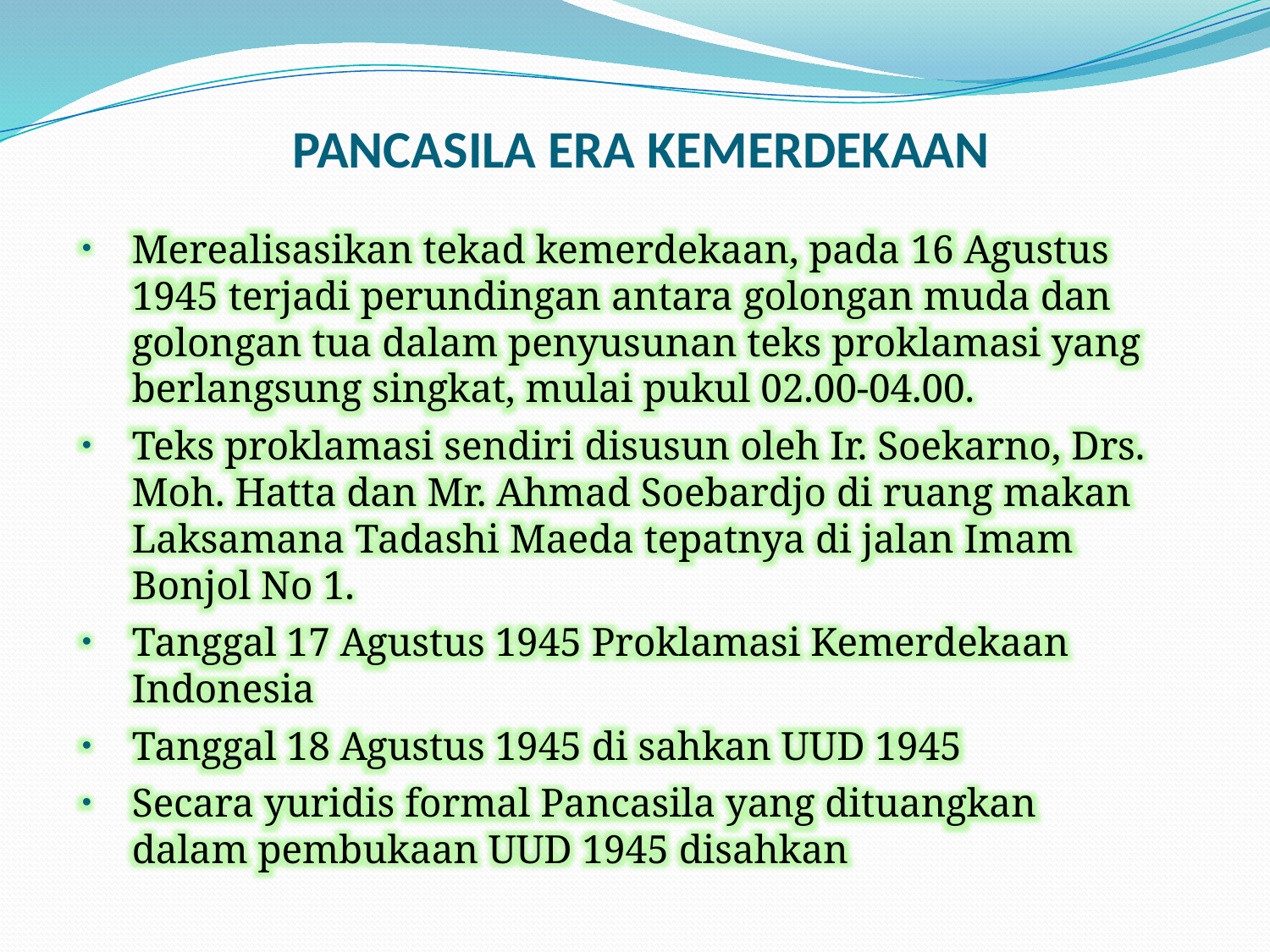

# PANCASILA ERA KEMERDEKAAN
Merealisasikan tekad kemerdekaan, pada 16 Agustus 1945 terjadi perundingan antara golongan muda dan golongan tua dalam penyusunan teks proklamasi yang berlangsung singkat, mulai pukul 02.00-04.00.
Teks proklamasi sendiri disusun oleh Ir. Soekarno, Drs. Moh. Hatta dan Mr. Ahmad Soebardjo di ruang makan Laksamana Tadashi Maeda tepatnya di jalan Imam Bonjol No 1.
Tanggal 17 Agustus 1945 Proklamasi Kemerdekaan Indonesia
Tanggal 18 Agustus 1945 di sahkan UUD 1945
Secara yuridis formal Pancasila yang dituangkan dalam pembukaan UUD 1945 disahkan